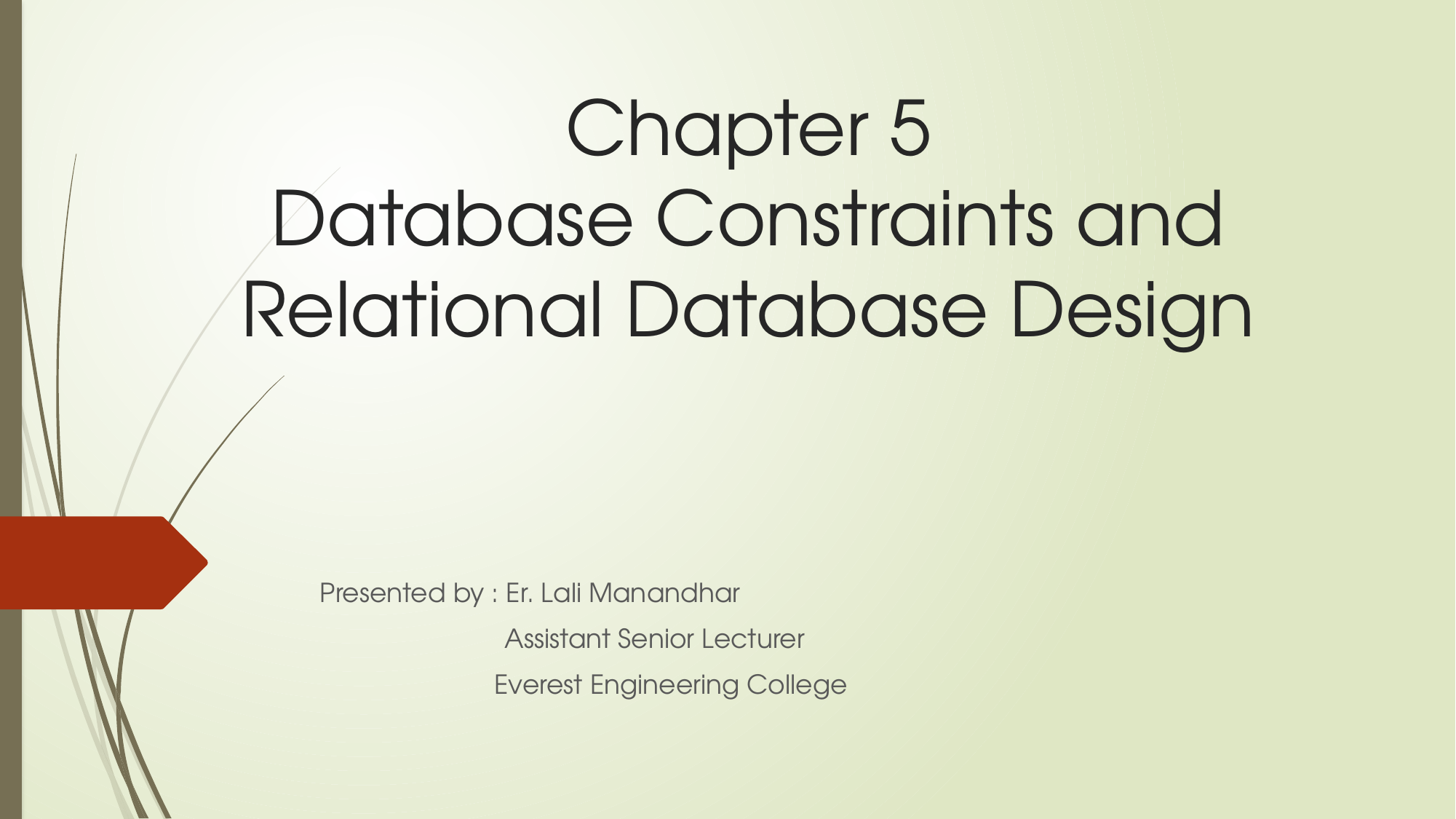

# Chapter 5 Database Constraints and Relational Database Design
Presented by : Er. Lali Manandhar
	           Assistant Senior Lecturer
                        Everest Engineering College